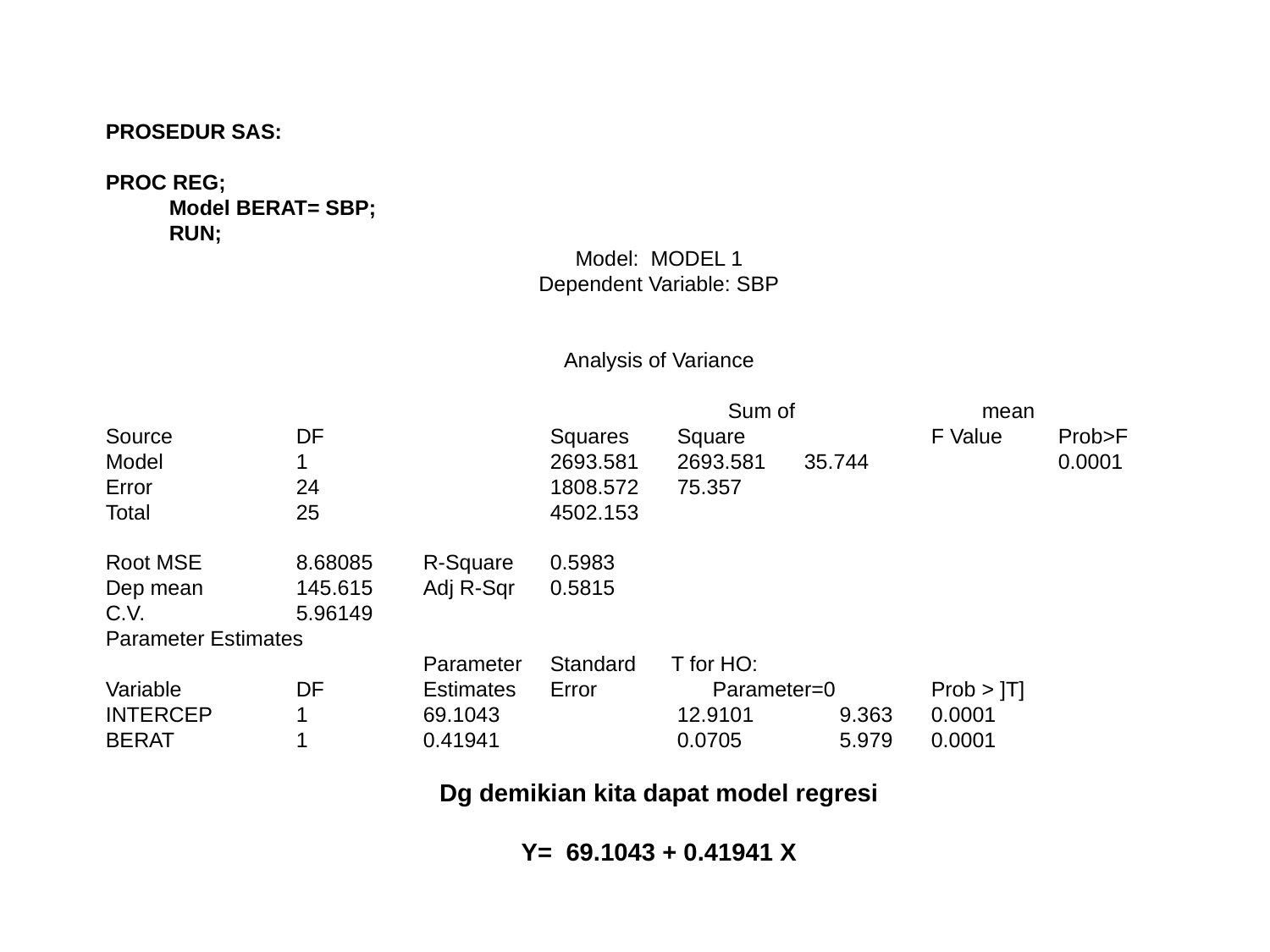

PROSEDUR SAS:

PROC REG;
	Model BERAT= SBP;
	RUN;
Model:  MODEL 1
Dependent Variable: SBP
Analysis of Variance

				Sum of		mean
Source	DF		Squares	Square		F Value	Prob>F
Model		1		2693.581	2693.581	35.744		0.0001
Error		24		1808.572	75.357
Total		25		4502.153

Root MSE	8.68085	R-Square	0.5983
Dep mean	145.615	Adj R-Sqr	0.5815
C.V.		5.96149
Parameter Estimates
			Parameter 	Standard      T for HO:
Variable  	DF	Estimates	Error	      Parameter=0	Prob > ]T]
INTERCEP	1	69.1043		12.9101	      9.363	0.0001
BERAT	1	0.41941		0.0705	      5.979	0.0001

Dg demikian kita dapat model regresi

Y=  69.1043 + 0.41941 X